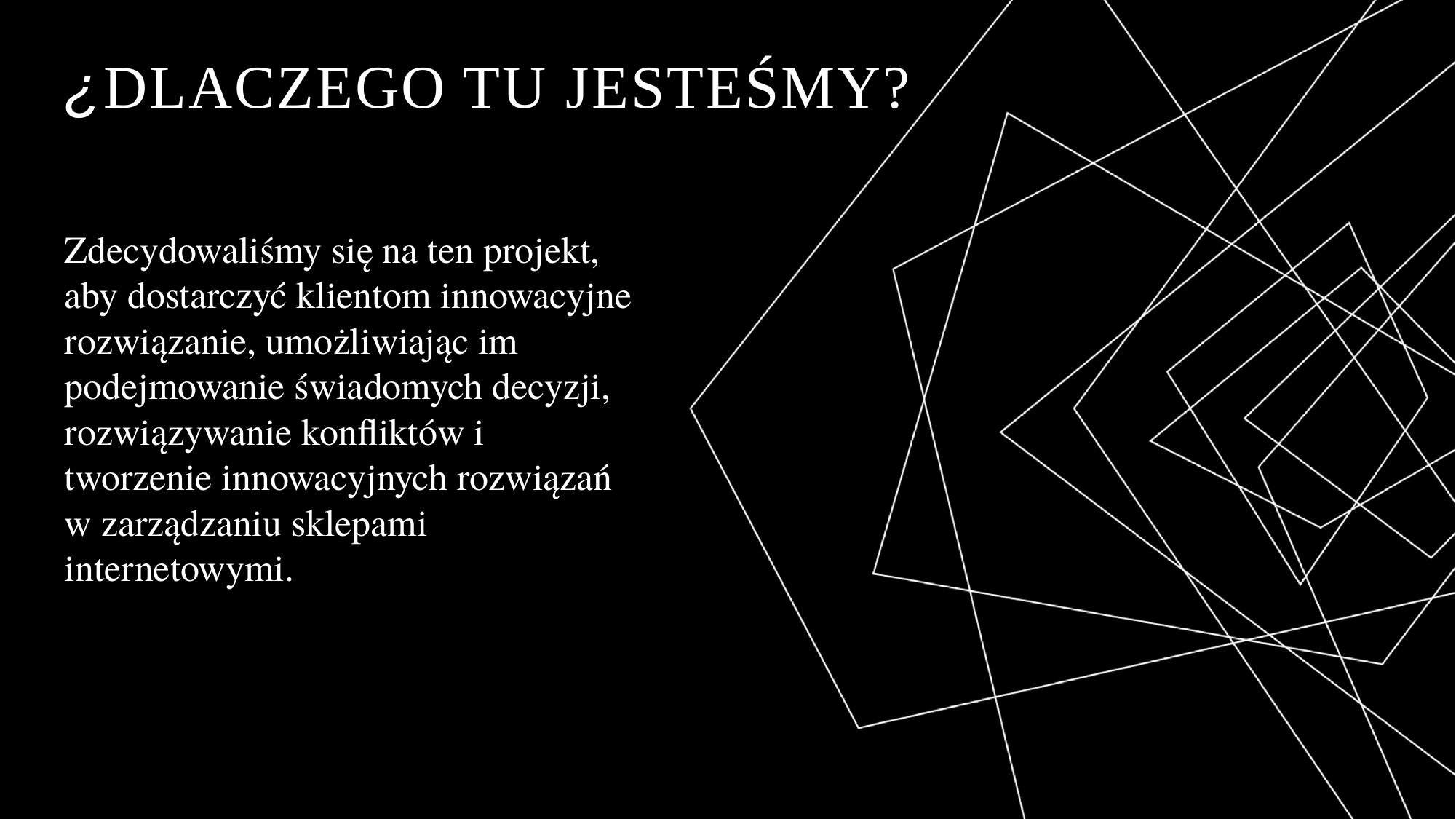

# ¿Dlaczego tu jesteśmy?
Zdecydowaliśmy się na ten projekt, aby dostarczyć klientom innowacyjne rozwiązanie, umożliwiając im podejmowanie świadomych decyzji, rozwiązywanie konfliktów i tworzenie innowacyjnych rozwiązań w zarządzaniu sklepami internetowymi.